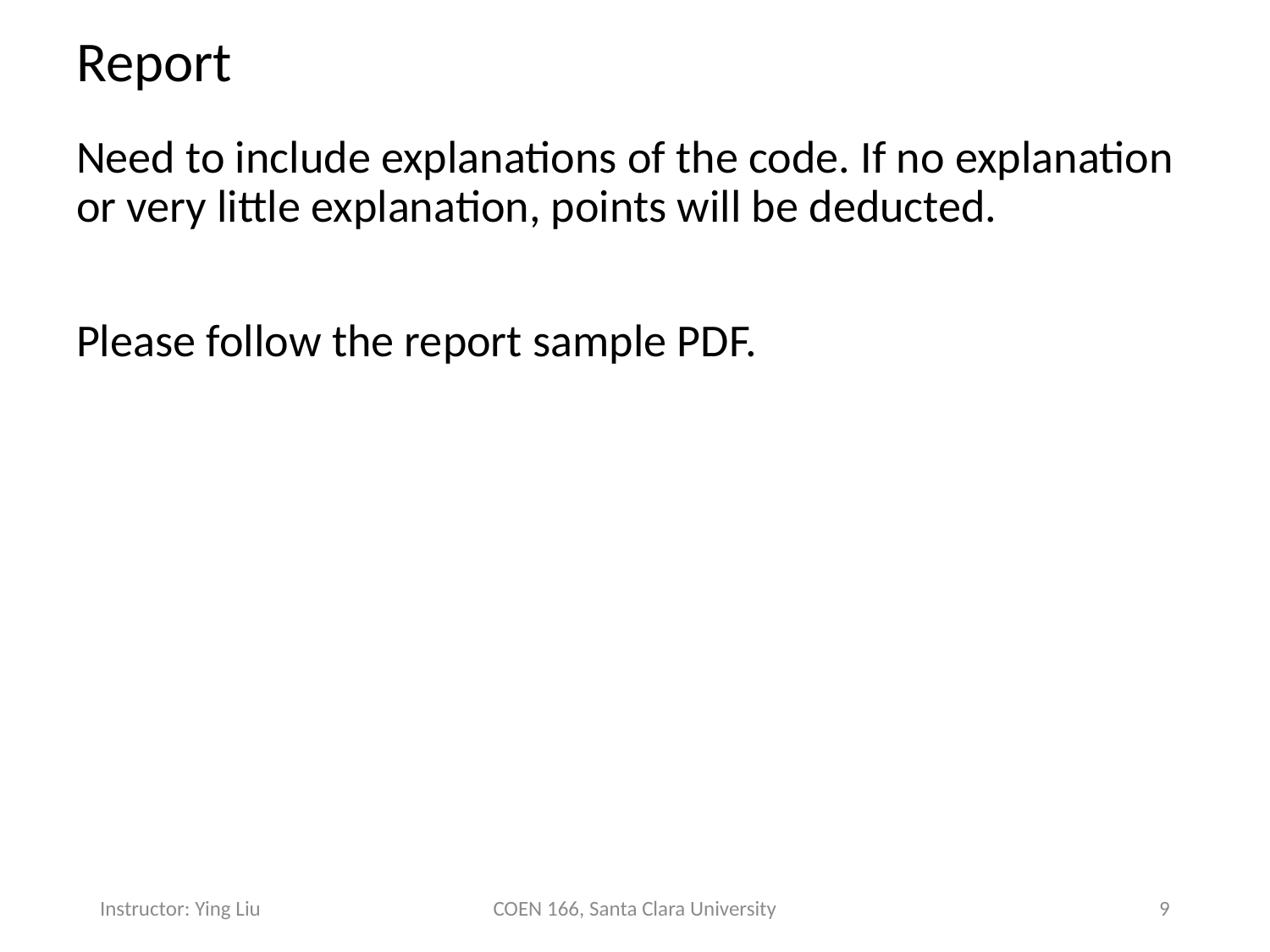

# Report
Need to include explanations of the code. If no explanation or very little explanation, points will be deducted.

Please follow the report sample PDF.
Instructor: Ying Liu
COEN 166, Santa Clara University
9